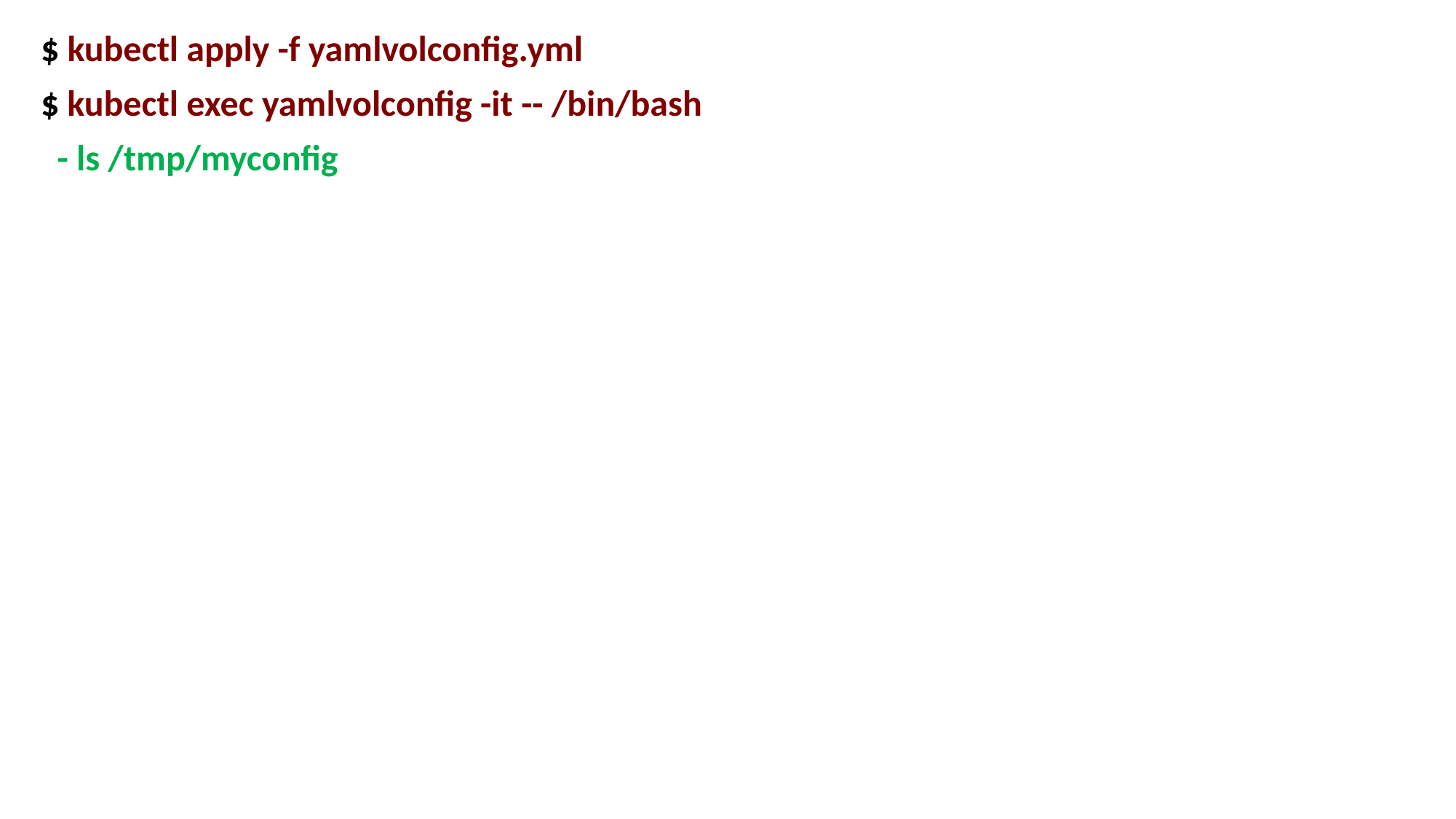

$ kubectl apply -f yamlvolconfig.yml
$ kubectl exec yamlvolconfig -it -- /bin/bash
  - ls /tmp/myconfig